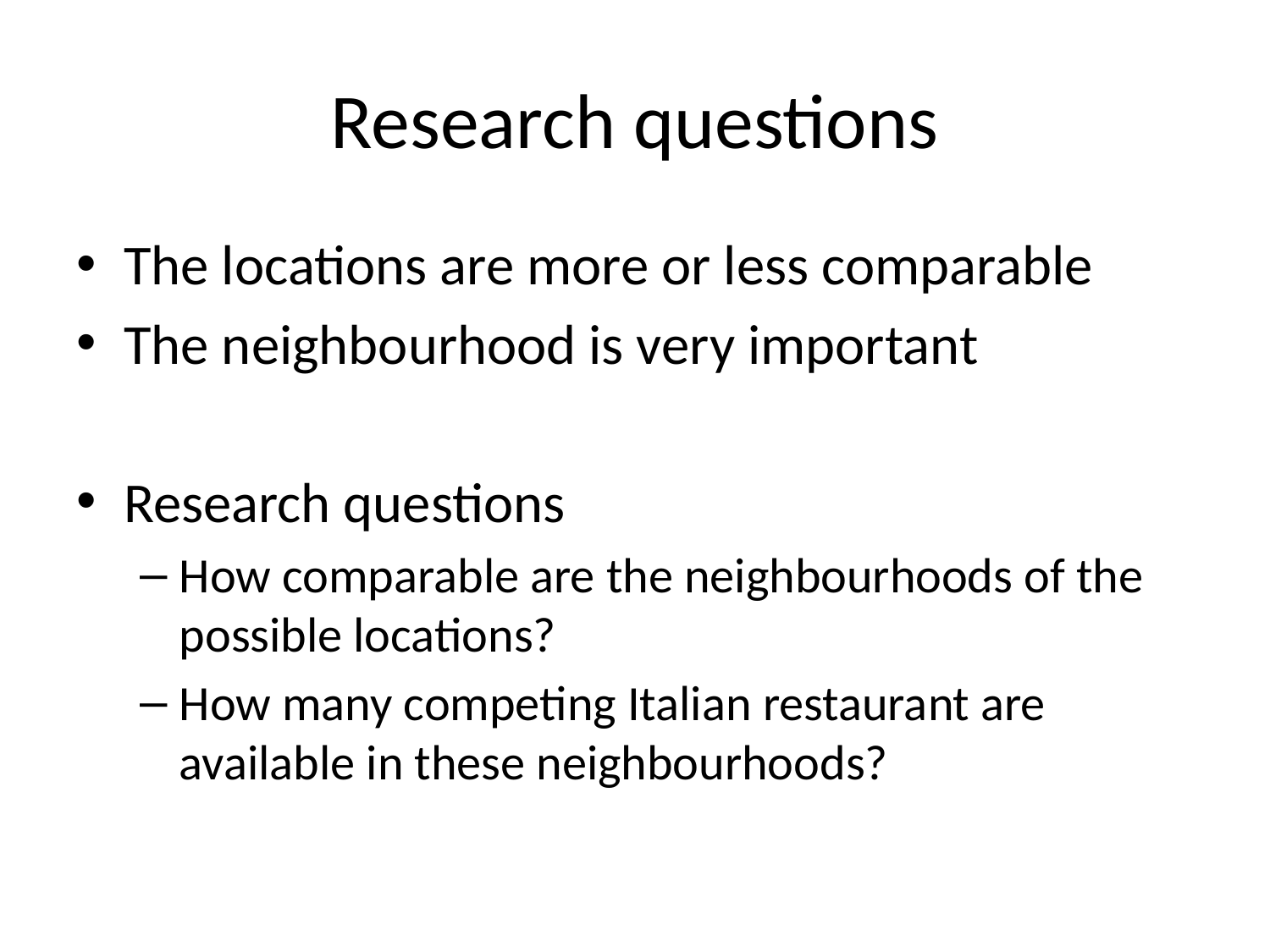

# Research questions
The locations are more or less comparable
The neighbourhood is very important

Research questions
How comparable are the neighbourhoods of the possible locations?
How many competing Italian restaurant are available in these neighbourhoods?